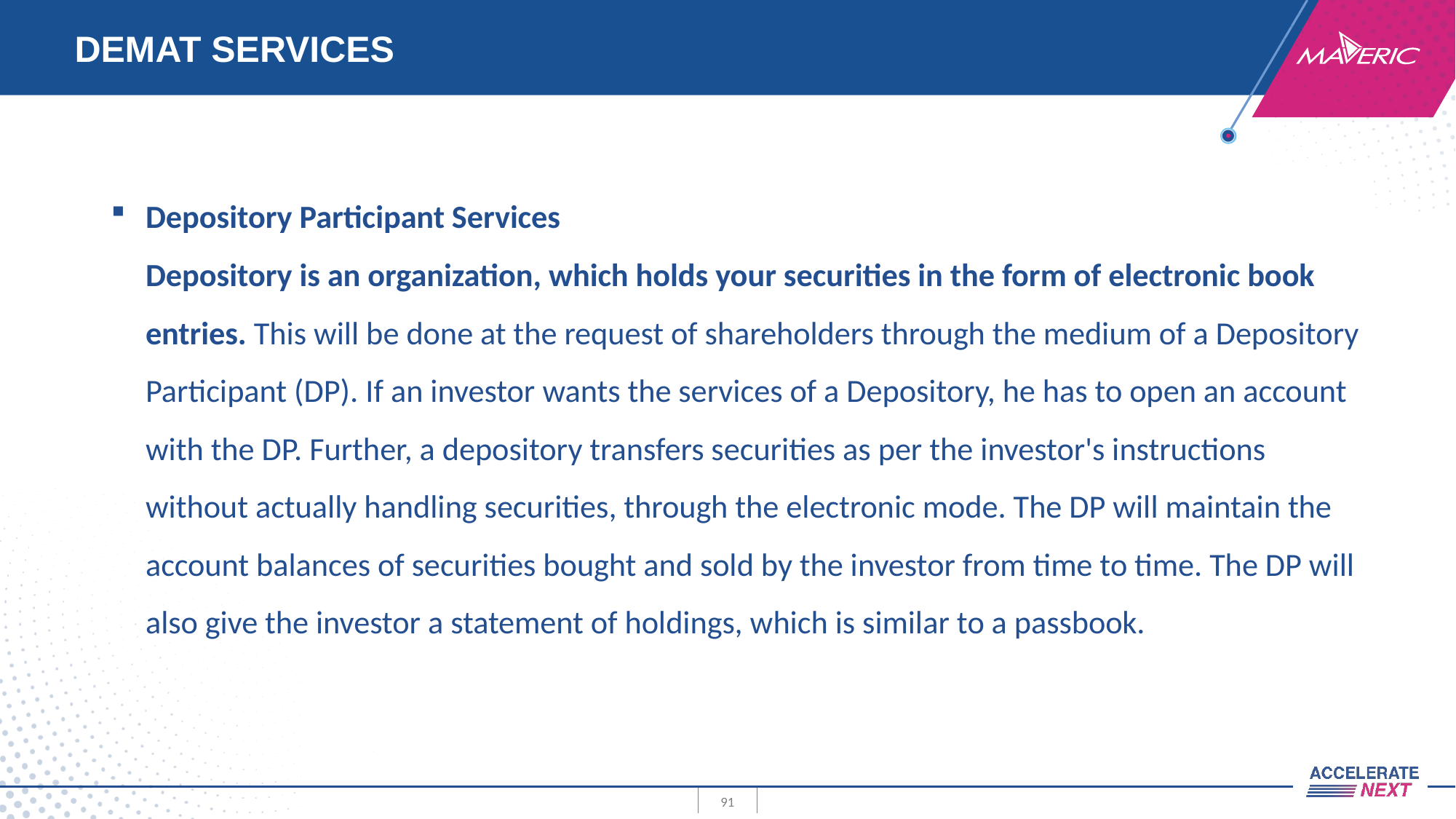

# DEMAT SERVICES
Depository Participant Services
Depository is an organization, which holds your securities in the form of electronic book entries. This will be done at the request of shareholders through the medium of a Depository Participant (DP). If an investor wants the services of a Depository, he has to open an account with the DP. Further, a depository transfers securities as per the investor's instructions without actually handling securities, through the electronic mode. The DP will maintain the account balances of securities bought and sold by the investor from time to time. The DP will also give the investor a statement of holdings, which is similar to a passbook.

91